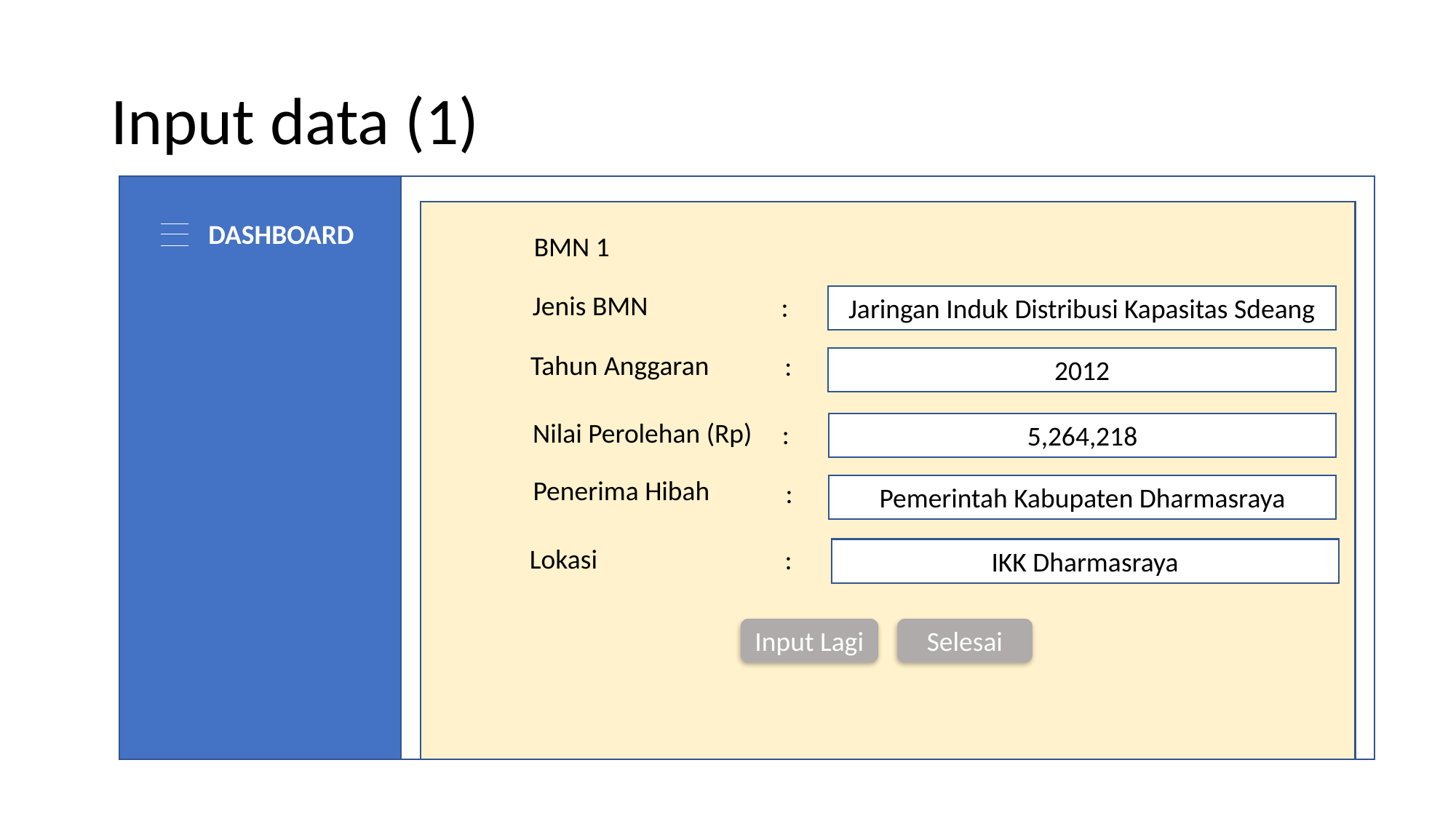

# Input data (1)

DASHBOARD

BMN 1
Jenis BMN
:
Jaringan Induk Distribusi Kapasitas Sdeang
Tahun Anggaran
:
2012
Nilai Perolehan (Rp)
:
5,264,218
Penerima Hibah
:
Pemerintah Kabupaten Dharmasraya
Lokasi
:
IKK Dharmasraya
Input Lagi
Selesai